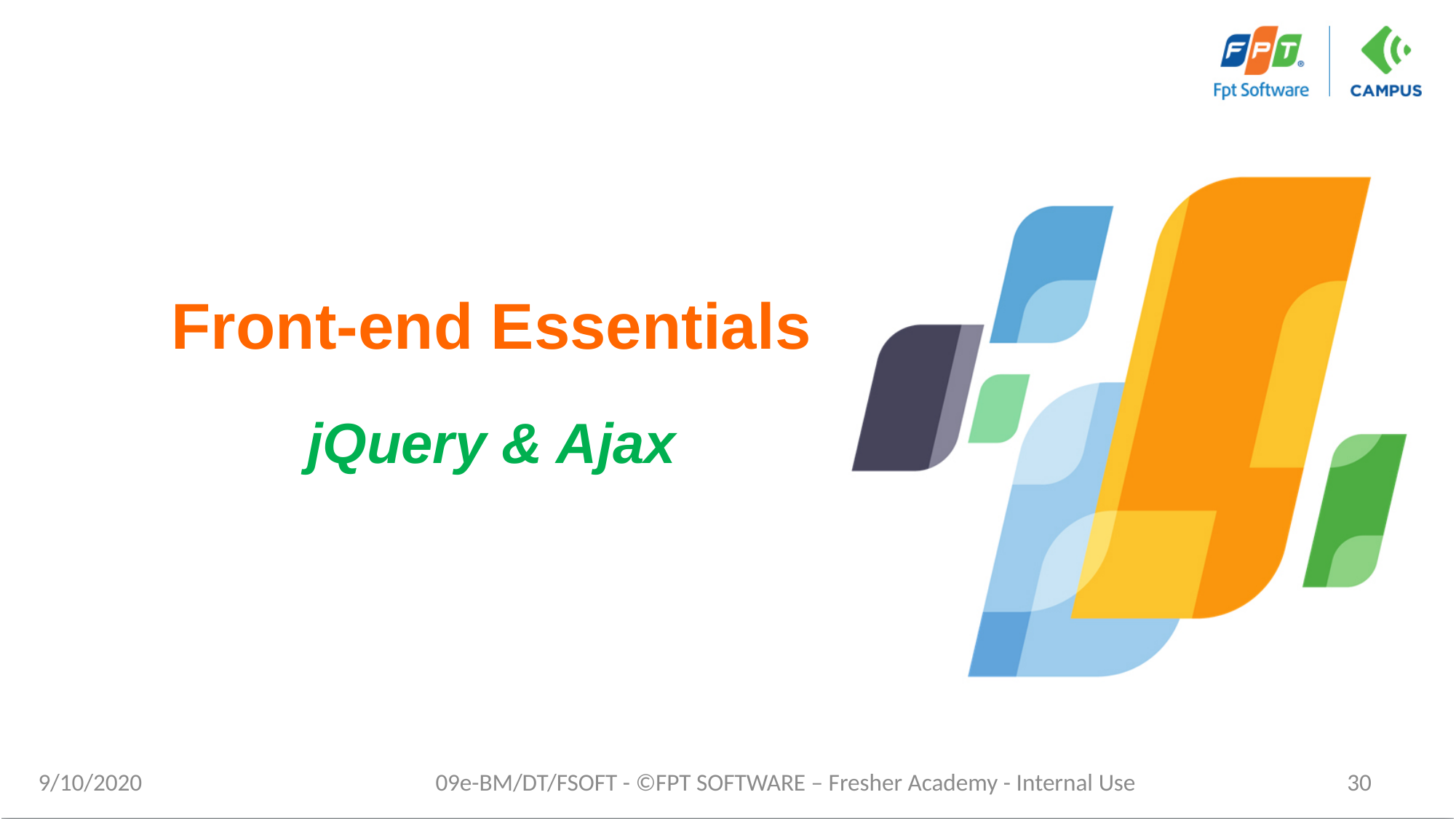

# Front-end Essentials
jQuery & Ajax
9/10/2020
09e-BM/DT/FSOFT - ©FPT SOFTWARE – Fresher Academy - Internal Use
30